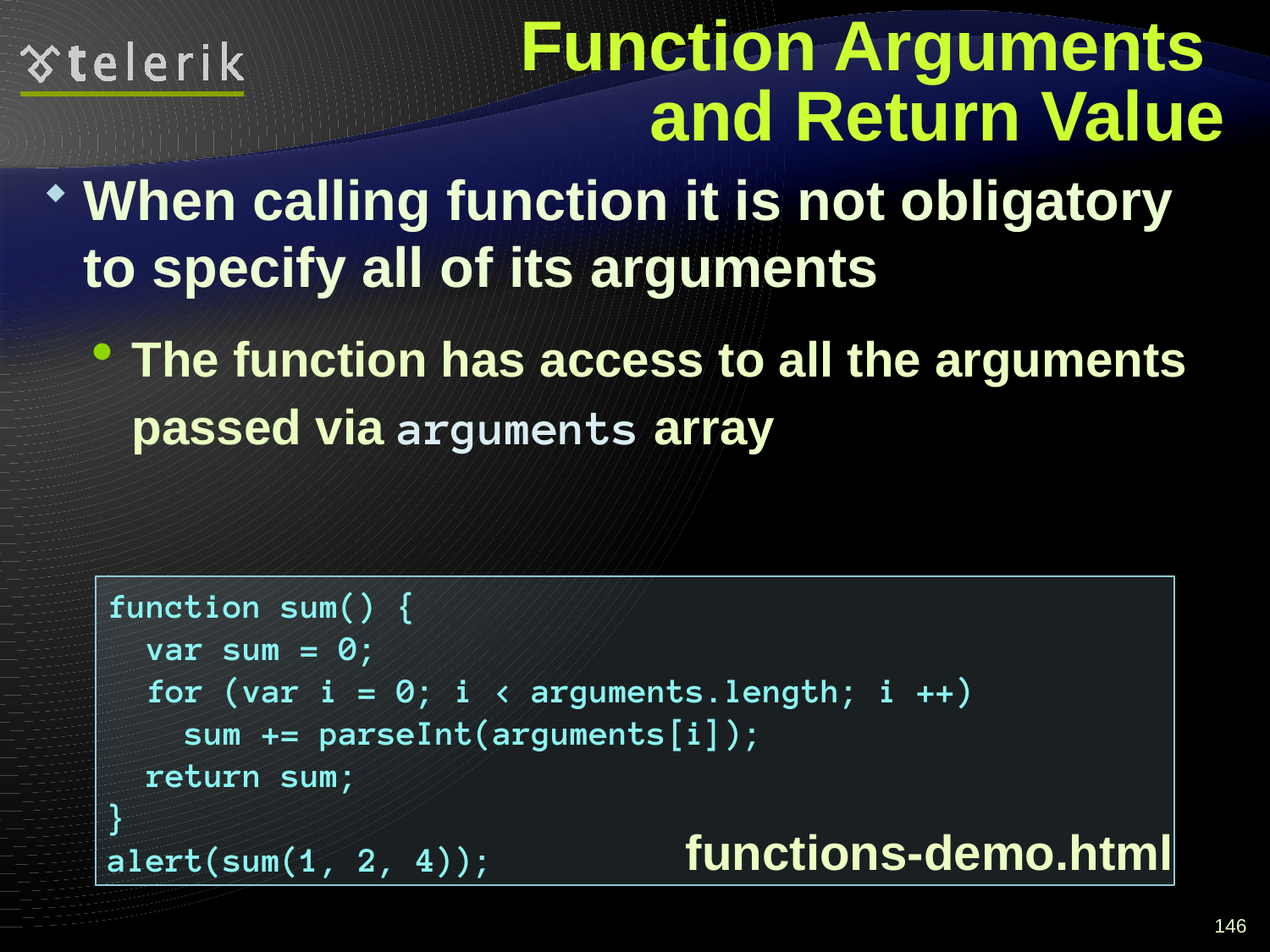

# Function Arguments and Return Value
When calling function it is not obligatory to specify all of its arguments
The function has access to all the arguments passed via arguments array
function sum() {
  var sum = 0;
  for (var i = 0; i < arguments.length; i ++)
    sum += parseInt(arguments[i]);
  return sum;
}
alert(sum(1, 2, 4));
functions-demo.html
146